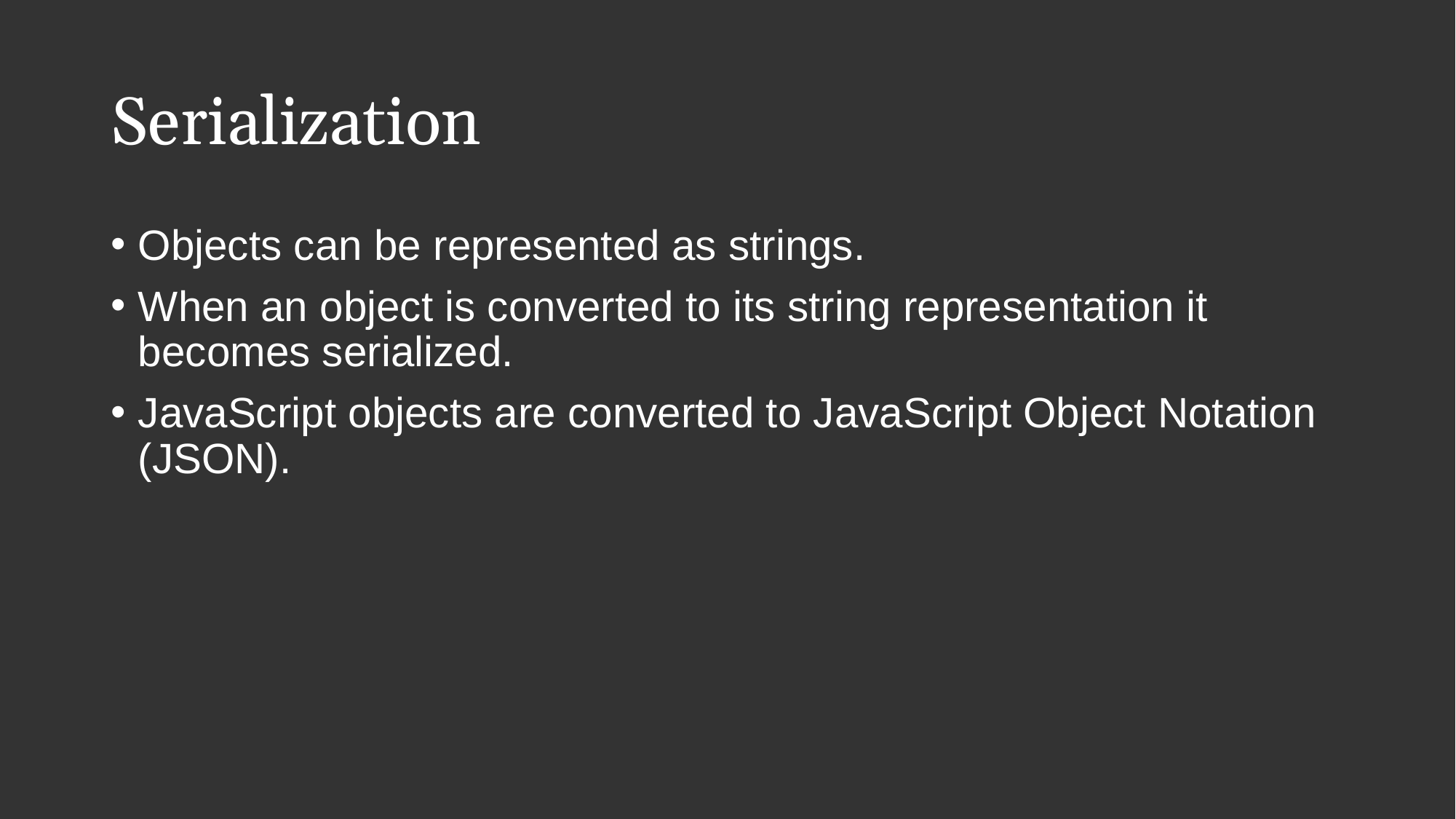

# Serialization
Objects can be represented as strings.
When an object is converted to its string representation it becomes serialized.
JavaScript objects are converted to JavaScript Object Notation (JSON).